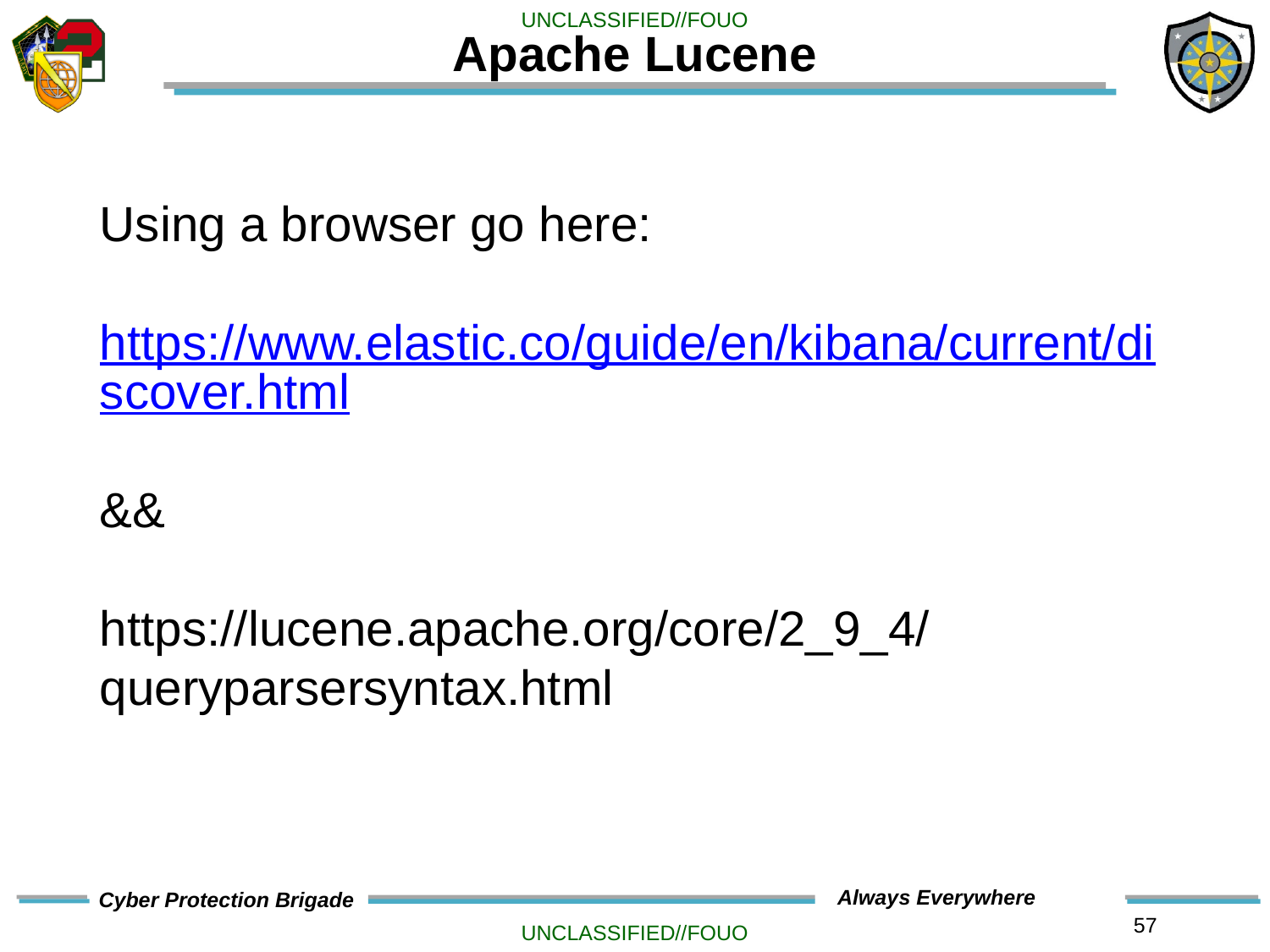

# Apache Lucene
Using a browser go here:

https://www.elastic.co/guide/en/kibana/current/discover.html

&&

https://lucene.apache.org/core/2_9_4/queryparsersyntax.html